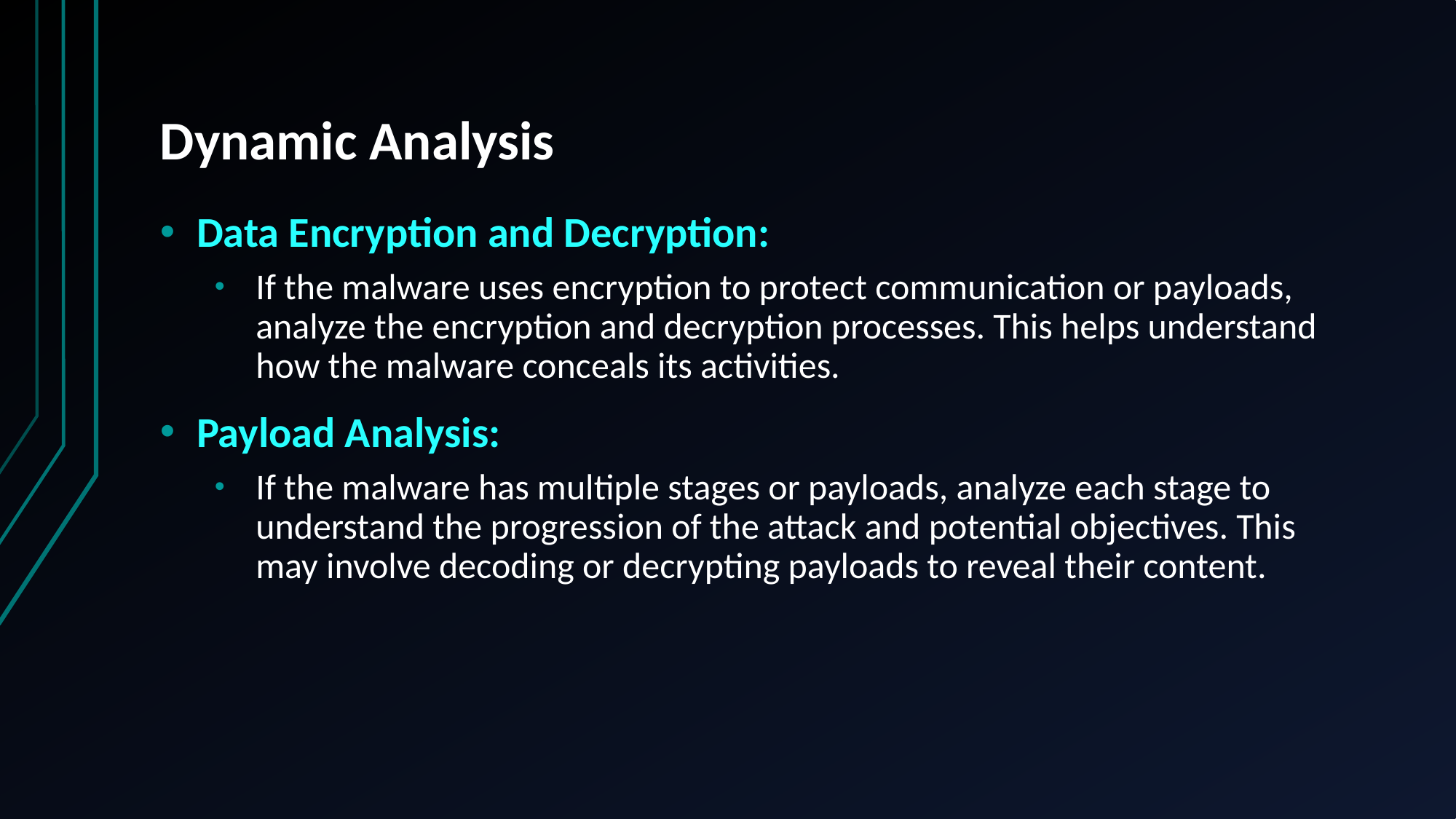

# Dynamic Analysis
Data Encryption and Decryption:
If the malware uses encryption to protect communication or payloads, analyze the encryption and decryption processes. This helps understand how the malware conceals its activities.
Payload Analysis:
If the malware has multiple stages or payloads, analyze each stage to understand the progression of the attack and potential objectives. This may involve decoding or decrypting payloads to reveal their content.